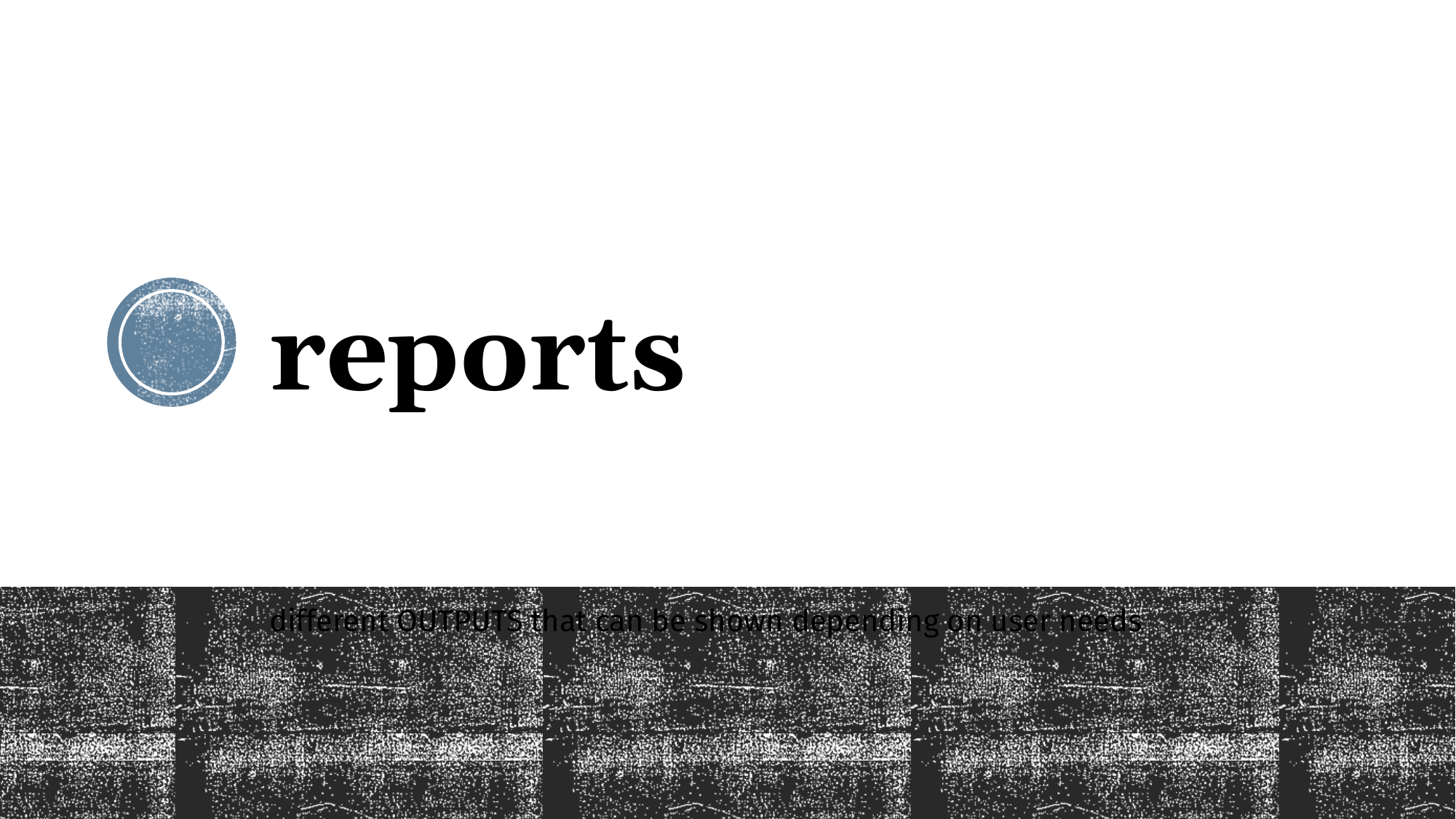

# reports
different OUTPUTS that can be shown depending on user needs